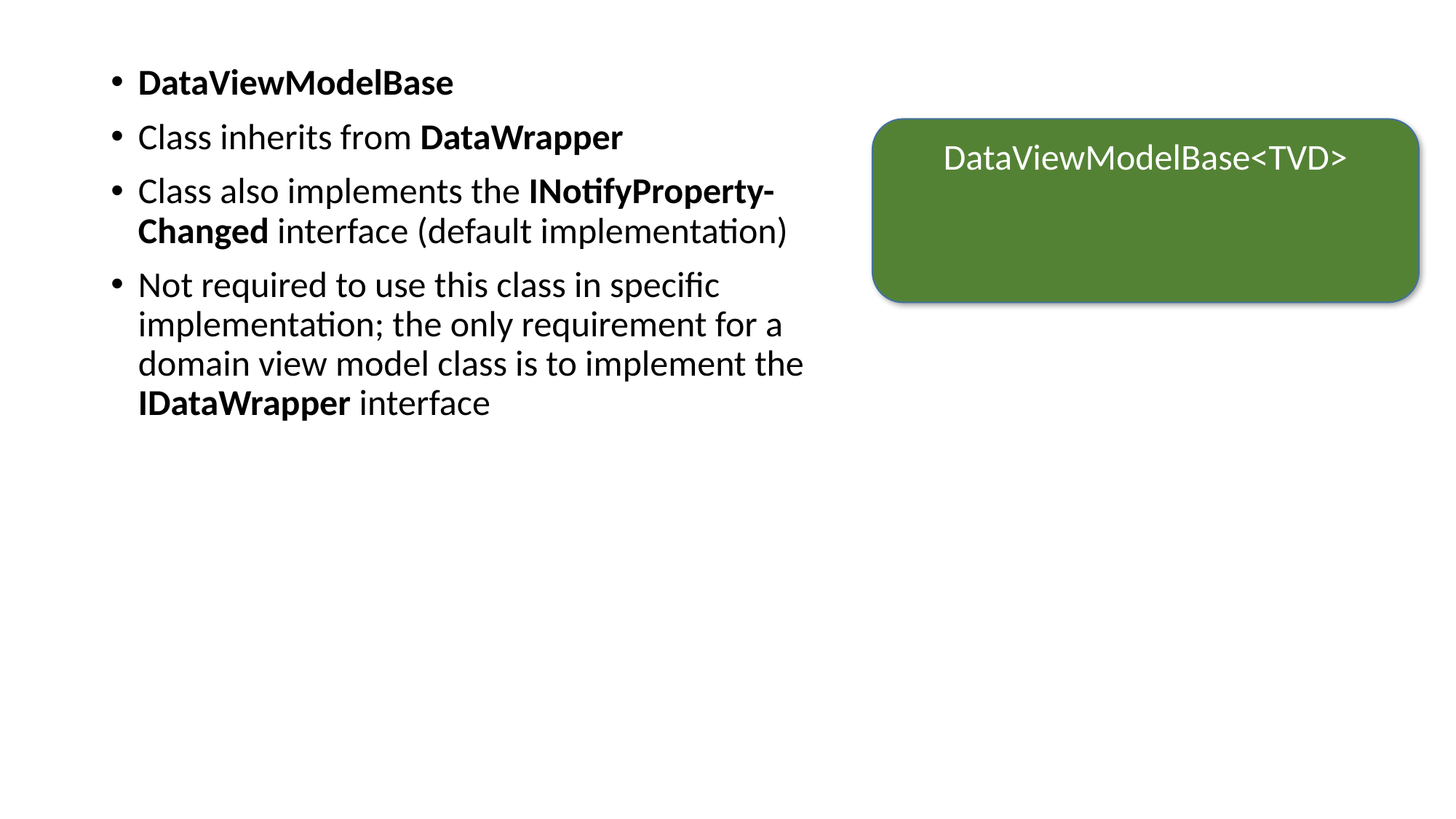

DataViewModelBase
Class inherits from DataWrapper
Class also implements the INotifyProperty-Changed interface (default implementation)
Not required to use this class in specific implementation; the only requirement for a domain view model class is to implement the IDataWrapper interface
DataViewModelBase<TVD>